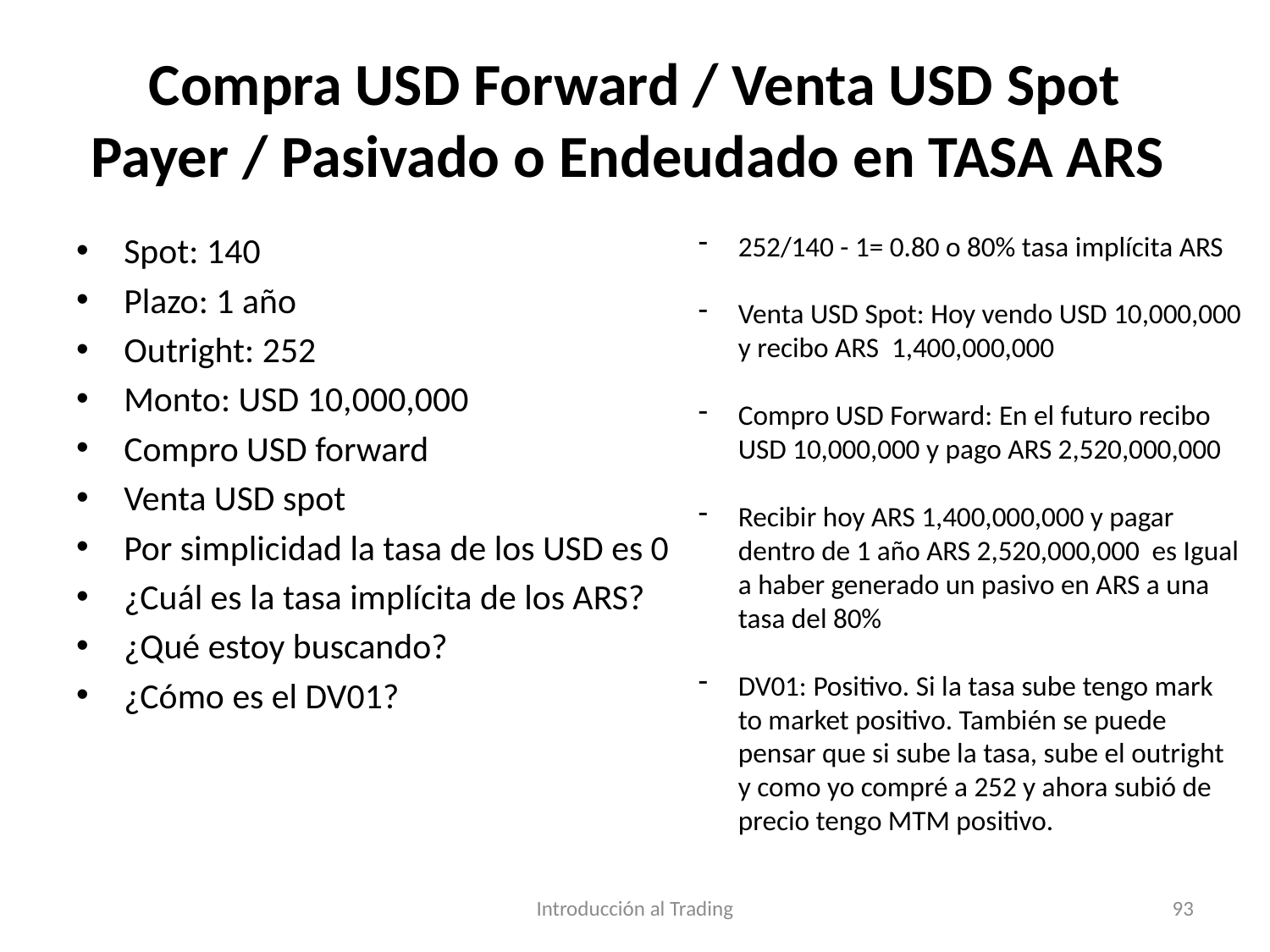

# Compra USD Forward / Venta USD Spot Payer / Pasivado o Endeudado en TASA ARS
Spot: 140
Plazo: 1 año
Outright: 252
Monto: USD 10,000,000
Compro USD forward
Venta USD spot
Por simplicidad la tasa de los USD es 0
¿Cuál es la tasa implícita de los ARS?
¿Qué estoy buscando?
¿Cómo es el DV01?

252/140 - 1= 0.80 o 80% tasa implícita ARS

Venta USD Spot: Hoy vendo USD 10,000,000 y recibo ARS  1,400,000,000

Compro USD Forward: En el futuro recibo USD 10,000,000 y pago ARS 2,520,000,000

Recibir hoy ARS 1,400,000,000 y pagar dentro de 1 año ARS 2,520,000,000  es Igual a haber generado un pasivo en ARS a una tasa del 80%

DV01: Positivo. Si la tasa sube tengo mark to market positivo. También se puede pensar que si sube la tasa, sube el outright y como yo compré a 252 y ahora subió de precio tengo MTM positivo.
Introducción al Trading
93